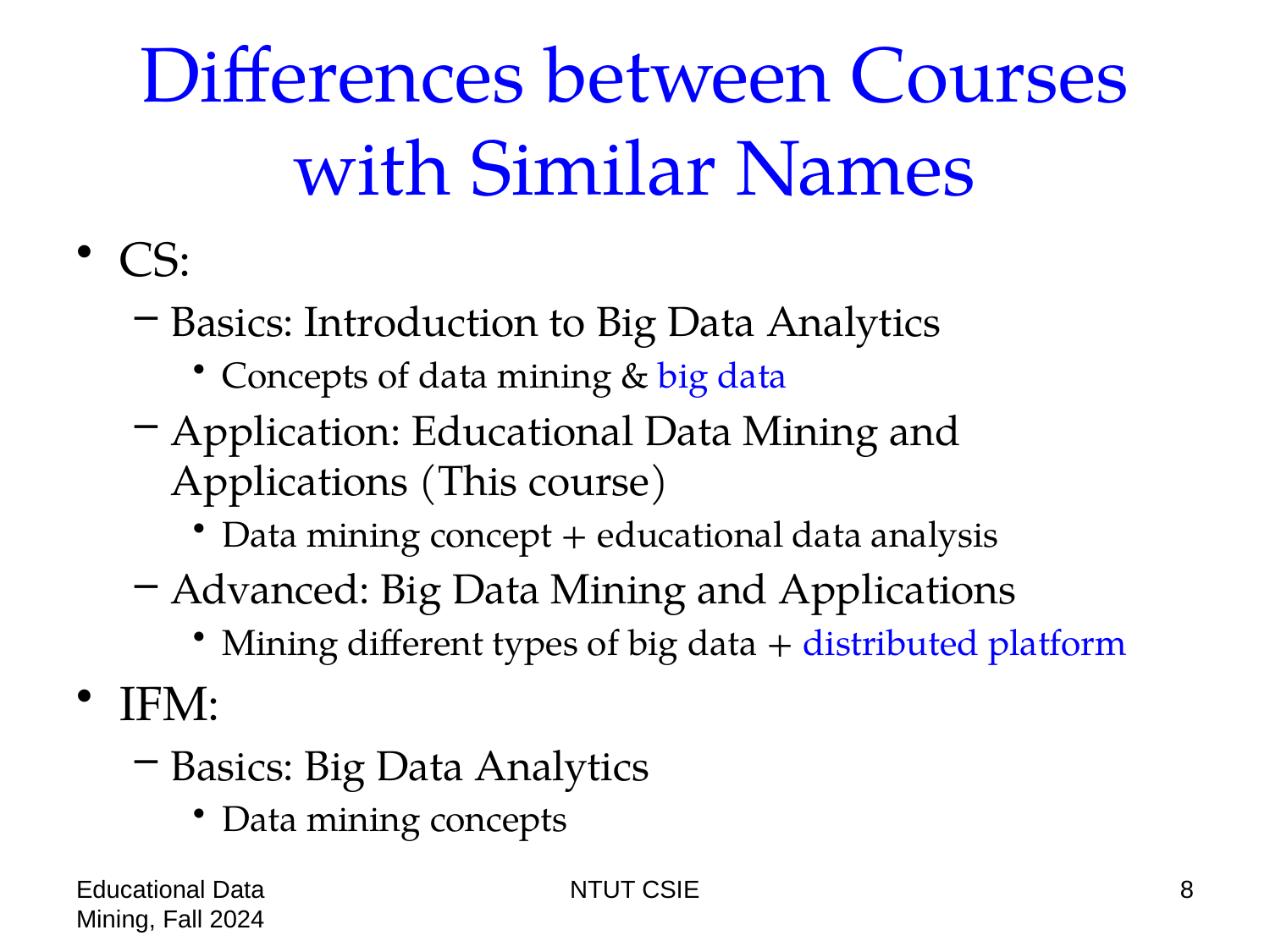

# Differences between Courses with Similar Names
CS:
Basics: Introduction to Big Data Analytics
Concepts of data mining & big data
Application: Educational Data Mining and Applications (This course)
Data mining concept + educational data analysis
Advanced: Big Data Mining and Applications
Mining different types of big data + distributed platform
IFM:
Basics: Big Data Analytics
Data mining concepts

Educational Data Mining, Fall 2024
NTUT CSIE
8